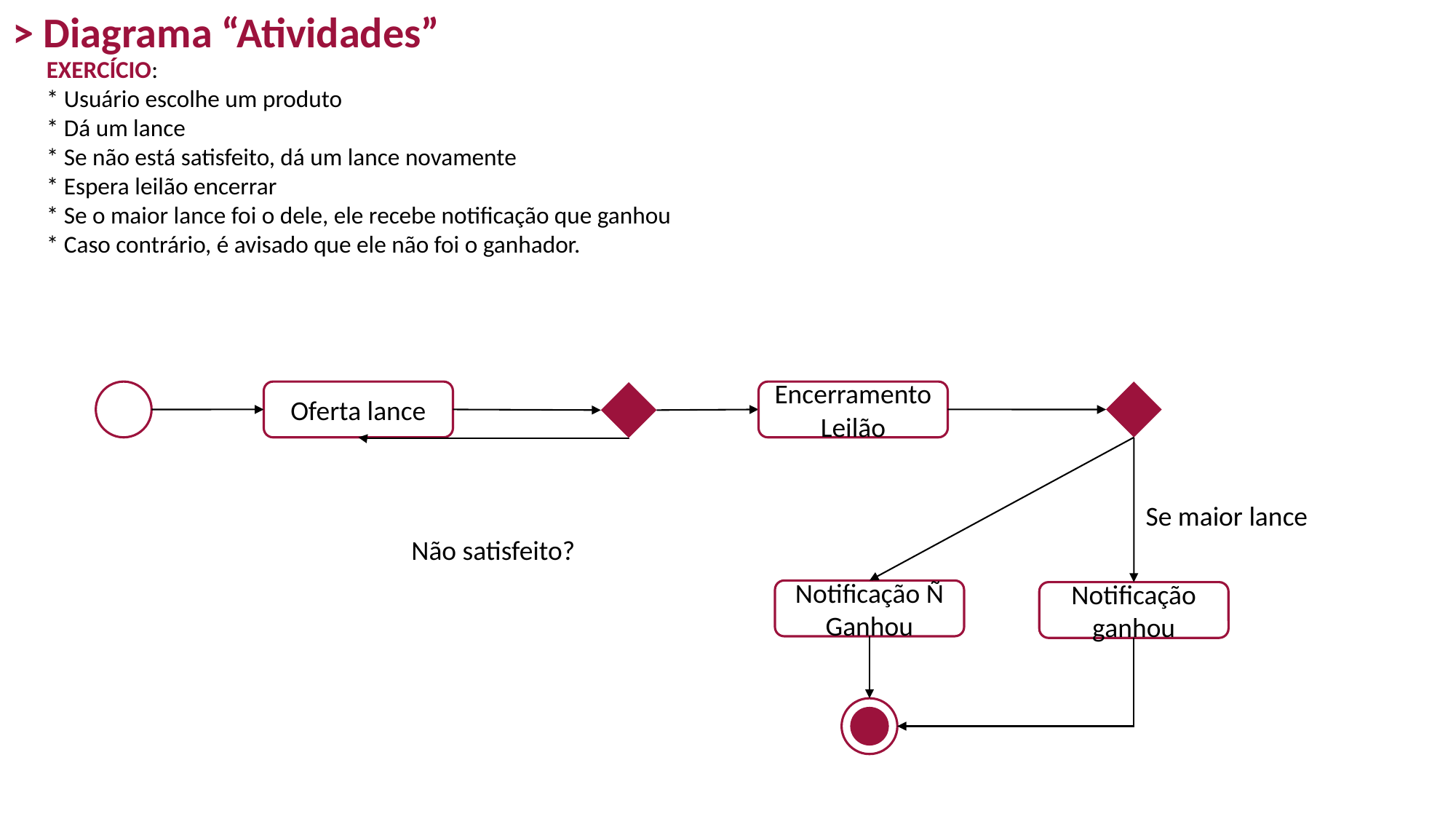

> Diagrama “Atividades”
EXERCÍCIO:
* Usuário escolhe um produto
* Dá um lance
* Se não está satisfeito, dá um lance novamente
* Espera leilão encerrar
* Se o maior lance foi o dele, ele recebe notificação que ganhou
* Caso contrário, é avisado que ele não foi o ganhador.

Oferta lance
Encerramento Leilão

Se maior lance
Não satisfeito?
Notificação Ñ Ganhou
Notificação ganhou